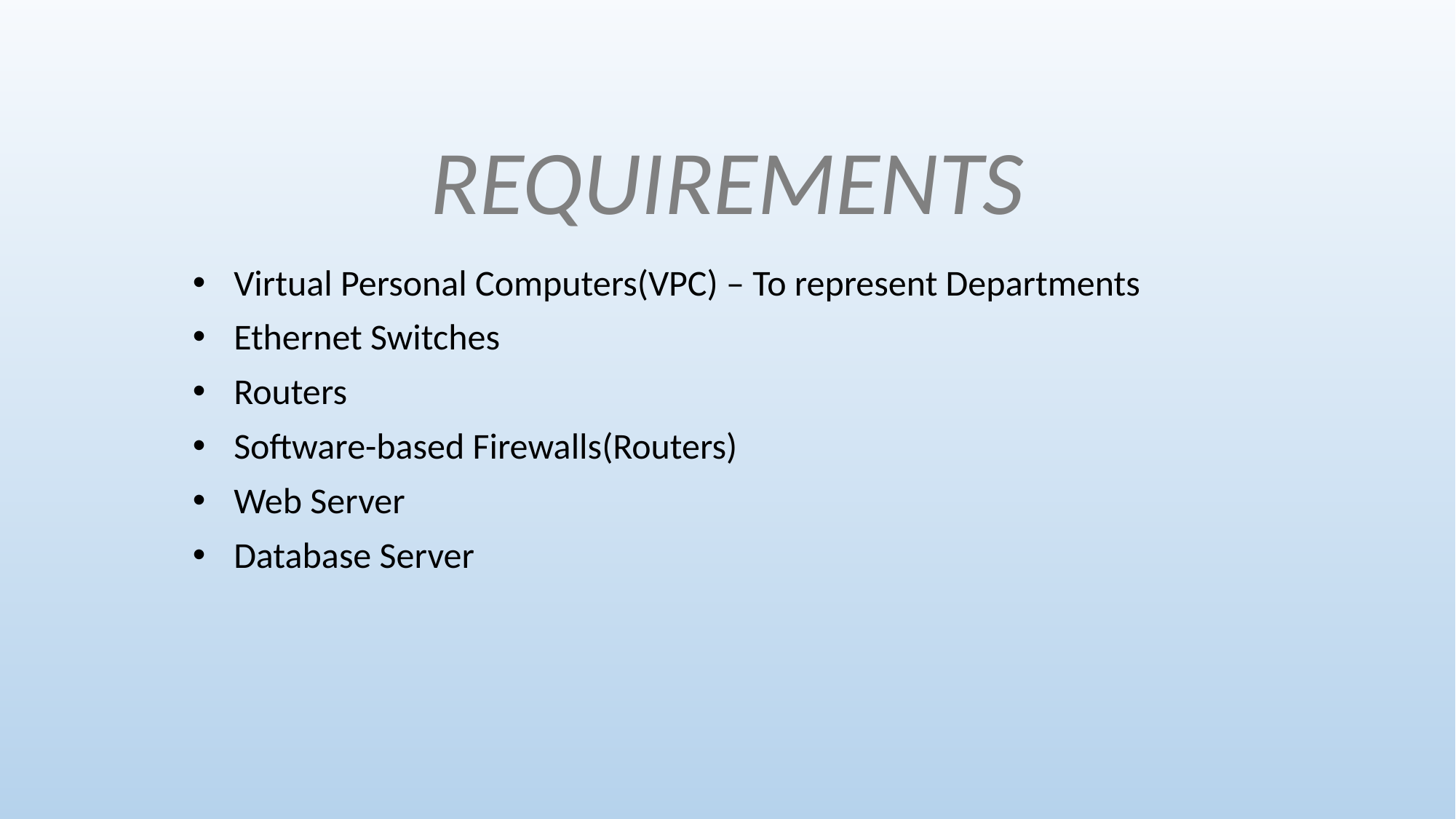

# REQUIREMENTS
Virtual Personal Computers(VPC) – To represent Departments
Ethernet Switches
Routers
Software-based Firewalls(Routers)
Web Server
Database Server